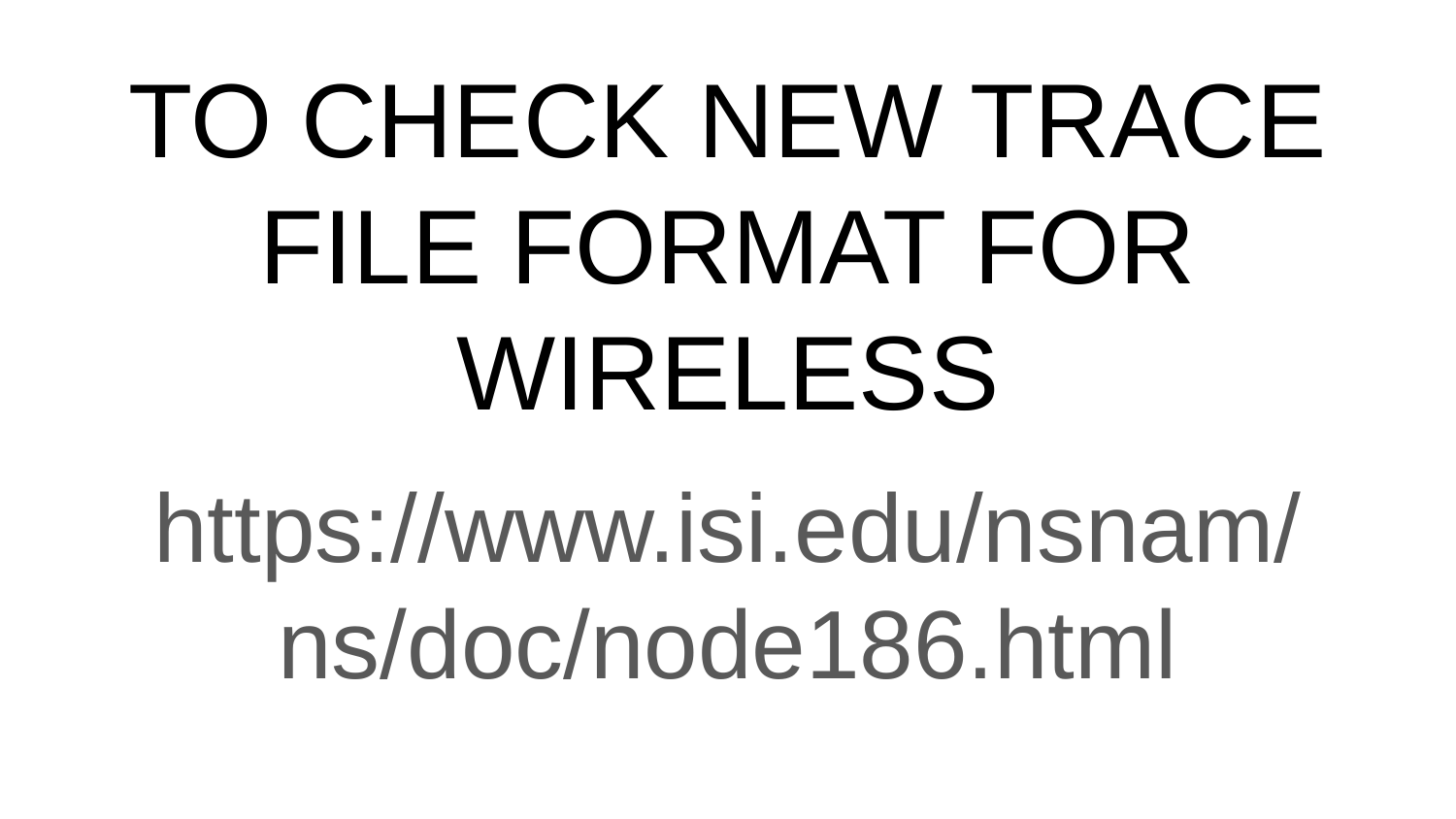

# TO CHECK NEW TRACE FILE FORMAT FOR WIRELESS
https://www.isi.edu/nsnam/ns/doc/node186.html